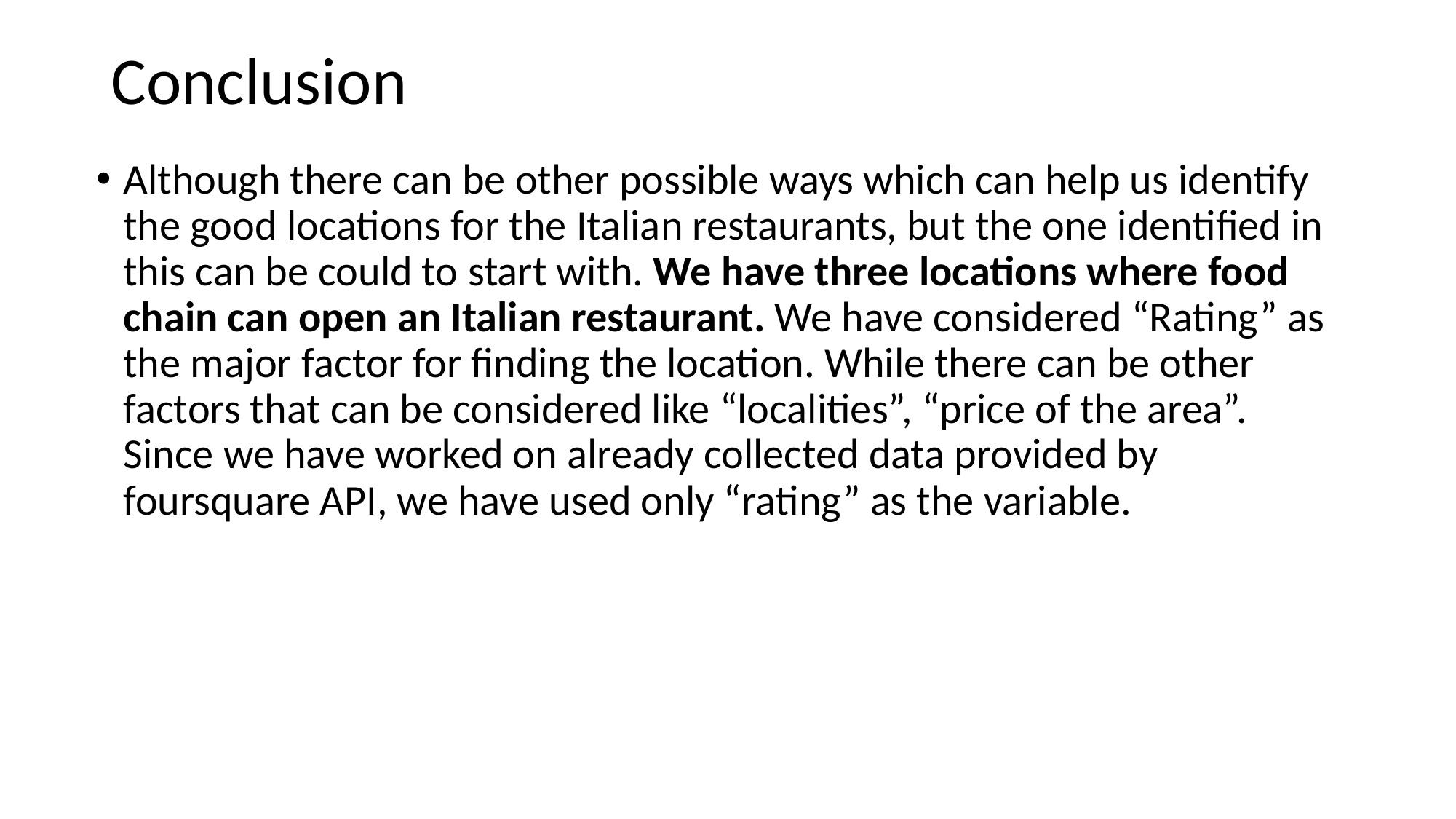

# Conclusion
Although there can be other possible ways which can help us identify the good locations for the Italian restaurants, but the one identified in this can be could to start with. We have three locations where food chain can open an Italian restaurant. We have considered “Rating” as the major factor for finding the location. While there can be other factors that can be considered like “localities”, “price of the area”. Since we have worked on already collected data provided by foursquare API, we have used only “rating” as the variable.